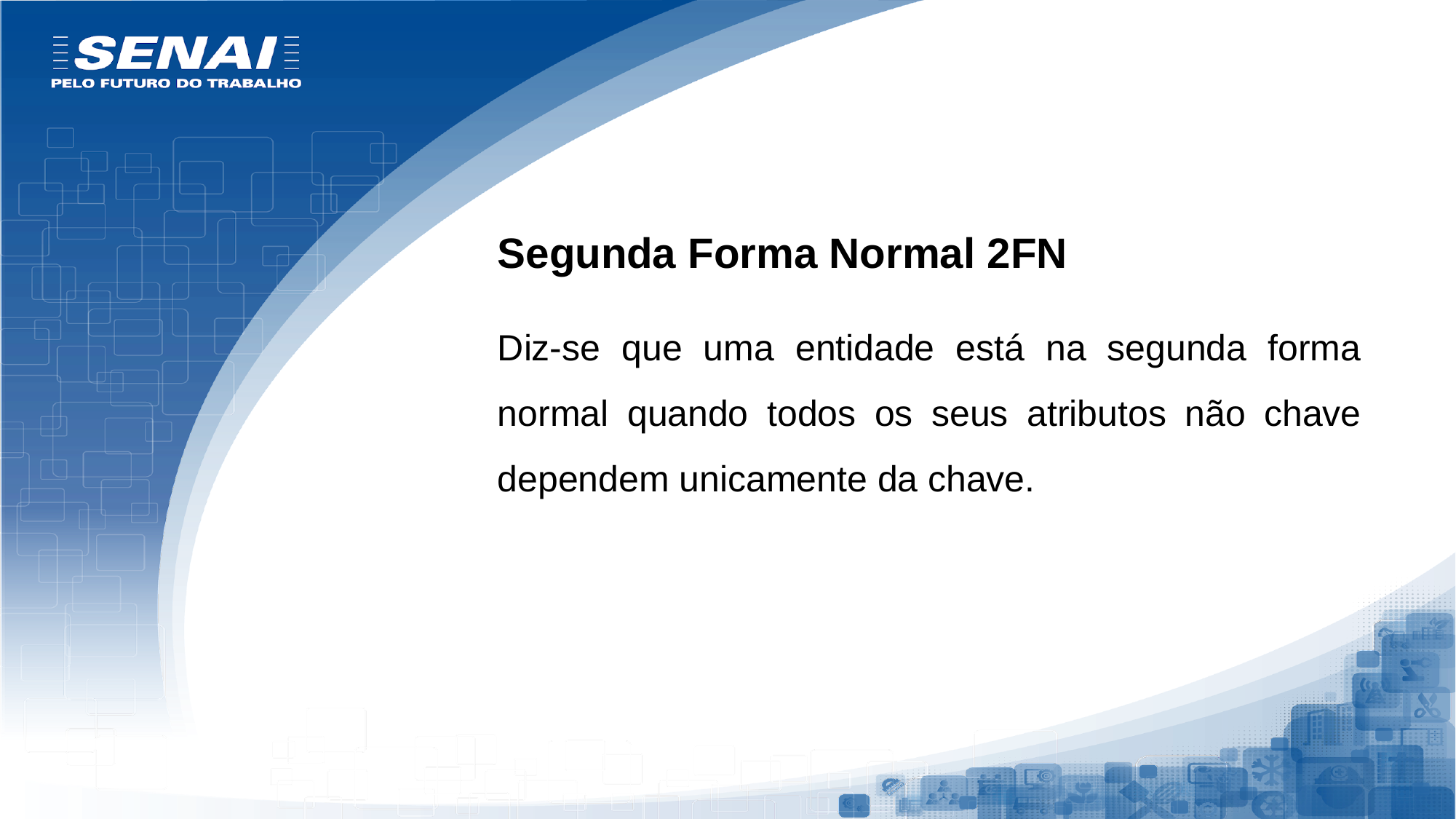

Segunda Forma Normal 2FN

Diz-se que uma entidade está na segunda forma normal quando todos os seus atributos não chave dependem unicamente da chave.